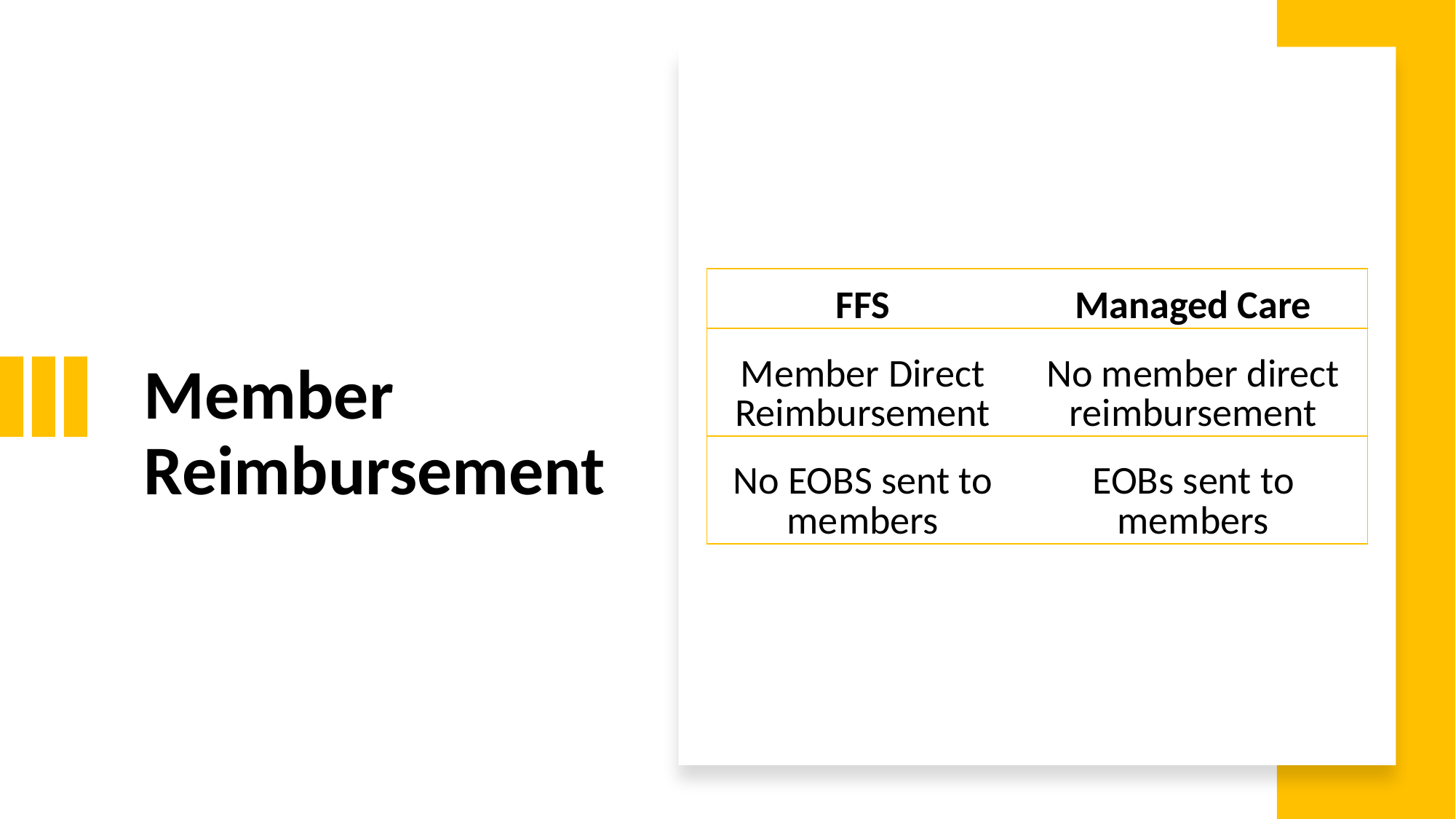

| FFS | Managed Care |
| --- | --- |
| Member Direct Reimbursement | No member direct reimbursement |
| No EOBS sent to members | EOBs sent to members |
# Member Reimbursement